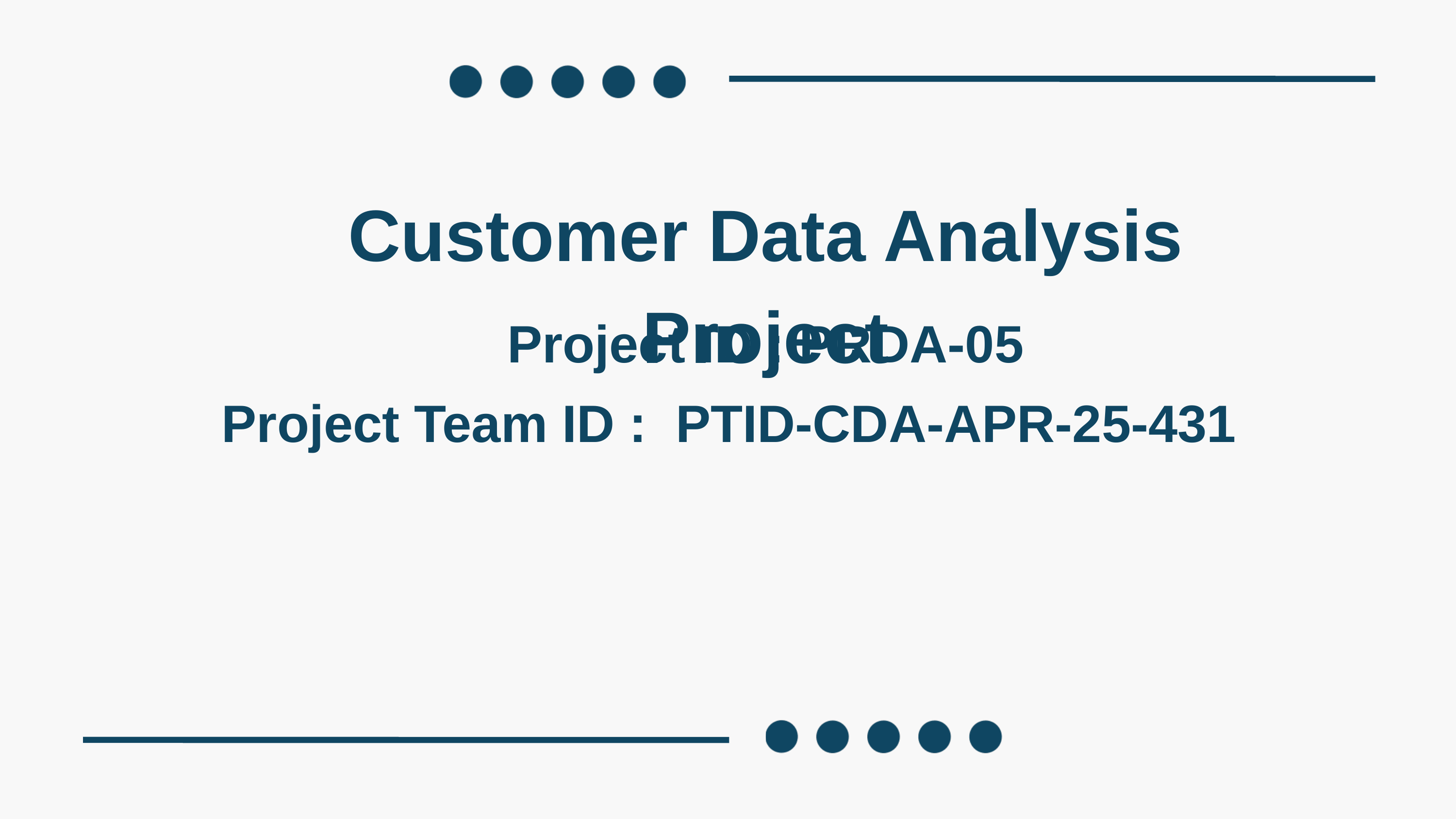

Customer Data Analysis Project
Project ID : PRDA-05
Project Team ID :  PTID-CDA-APR-25-431